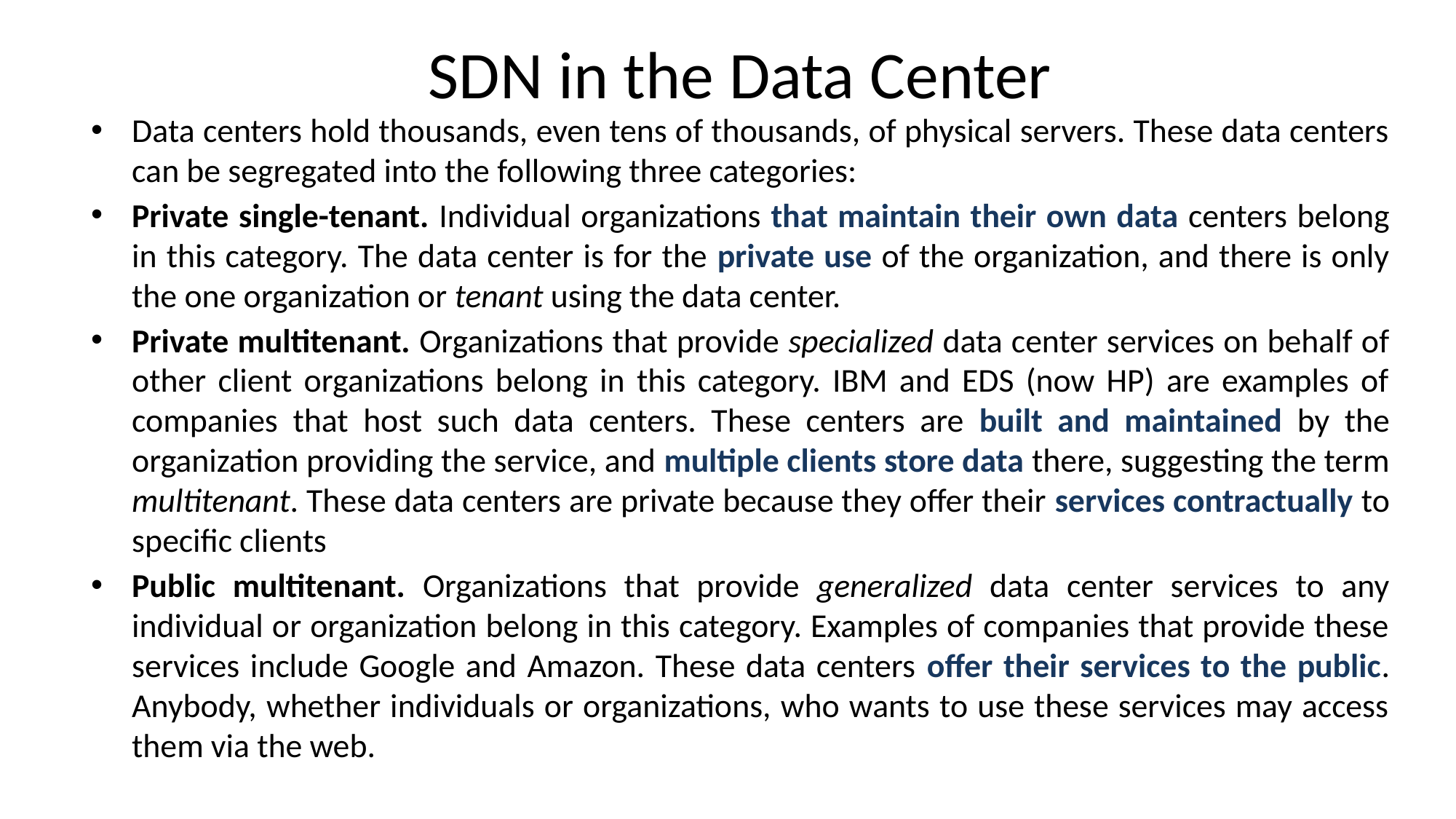

# SDN in the Data Center
Data centers hold thousands, even tens of thousands, of physical servers. These data centers can be segregated into the following three categories:
Private single-tenant. Individual organizations that maintain their own data centers belong in this category. The data center is for the private use of the organization, and there is only the one organization or tenant using the data center.
Private multitenant. Organizations that provide specialized data center services on behalf of other client organizations belong in this category. IBM and EDS (now HP) are examples of companies that host such data centers. These centers are built and maintained by the organization providing the service, and multiple clients store data there, suggesting the term multitenant. These data centers are private because they offer their services contractually to specific clients
Public multitenant. Organizations that provide generalized data center services to any individual or organization belong in this category. Examples of companies that provide these services include Google and Amazon. These data centers offer their services to the public. Anybody, whether individuals or organizations, who wants to use these services may access them via the web.